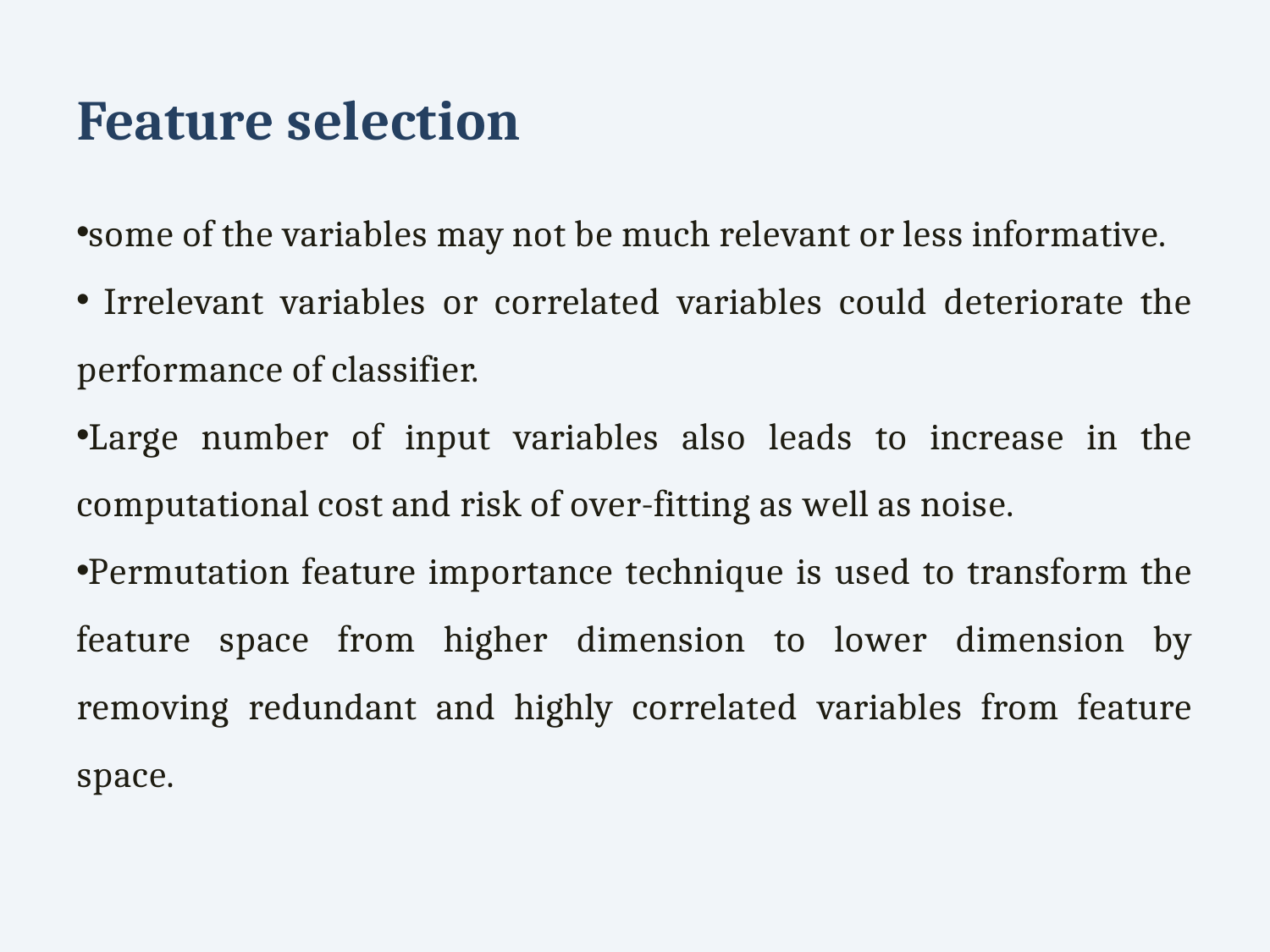

# Feature selection
some of the variables may not be much relevant or less informative.
 Irrelevant variables or correlated variables could deteriorate the performance of classifier.
Large number of input variables also leads to increase in the computational cost and risk of over-fitting as well as noise.
Permutation feature importance technique is used to transform the feature space from higher dimension to lower dimension by removing redundant and highly correlated variables from feature space.